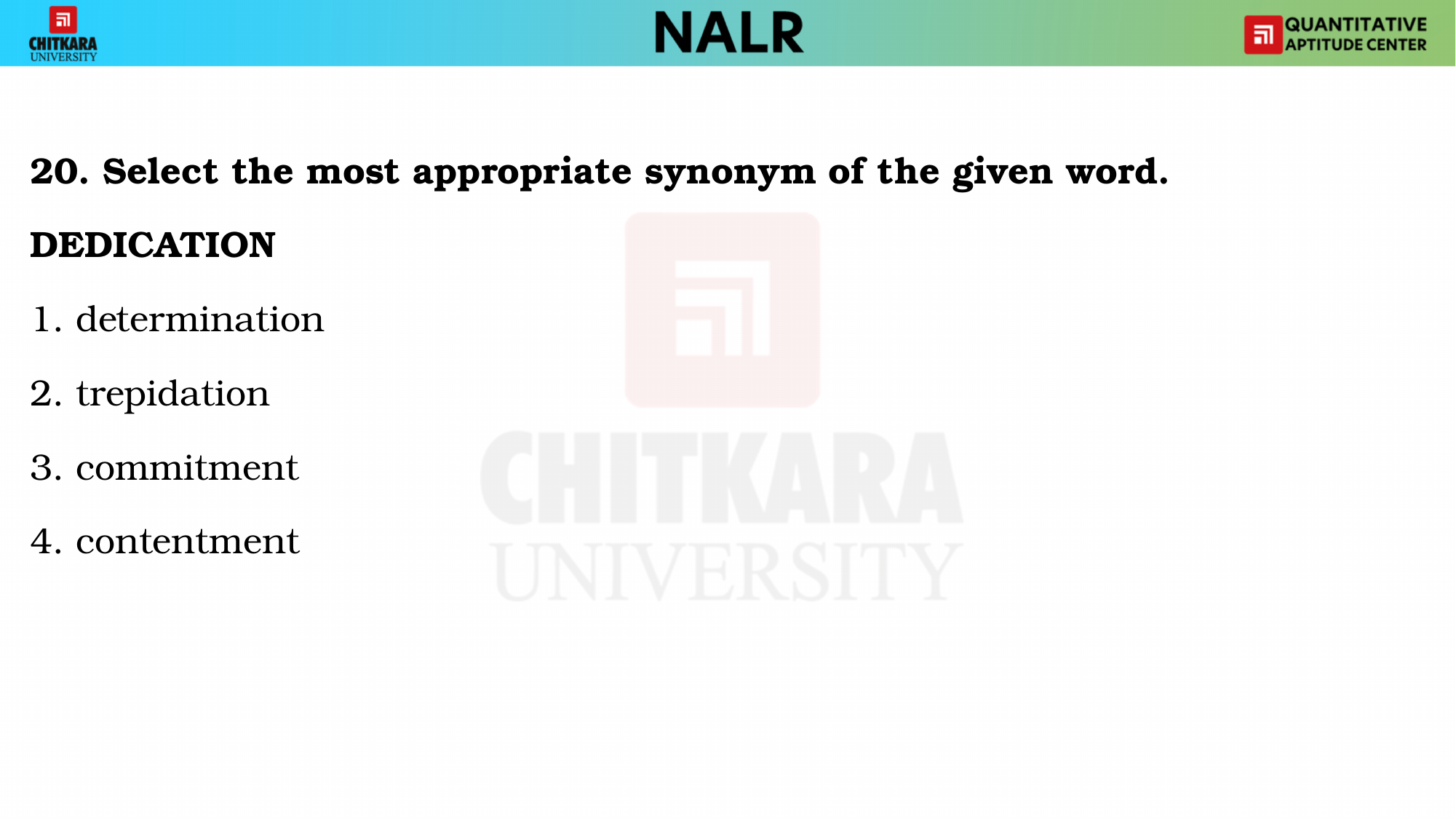

20. Select the most appropriate synonym of the given word.
DEDICATION
1. determination
2. trepidation
3. commitment
4. contentment